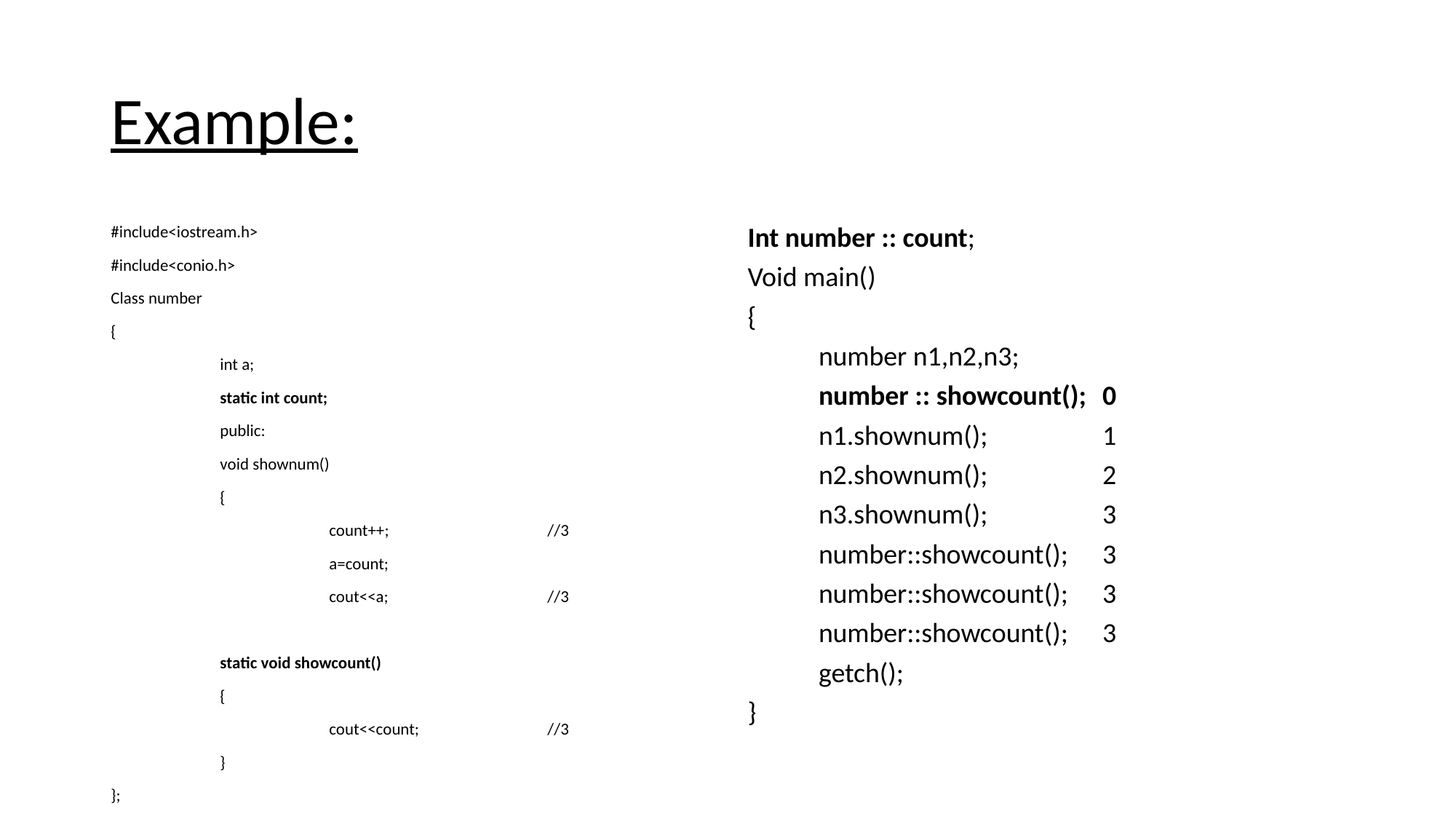

# Example:
#include<iostream.h>
#include<conio.h>
Class number
{
	int a;
	static int count;
	public:
	void shownum()
	{
		count++;		//3
		a=count;
		cout<<a;		//3

	static void showcount()
	{
		cout<<count;		//3
	}
};
Int number :: count;
Void main()
{
	number n1,n2,n3;
	number :: showcount();	0
	n1.shownum();		1
	n2.shownum();		2
	n3.shownum();		3
	number::showcount();	3
	number::showcount();	3
	number::showcount();	3
	getch();
}